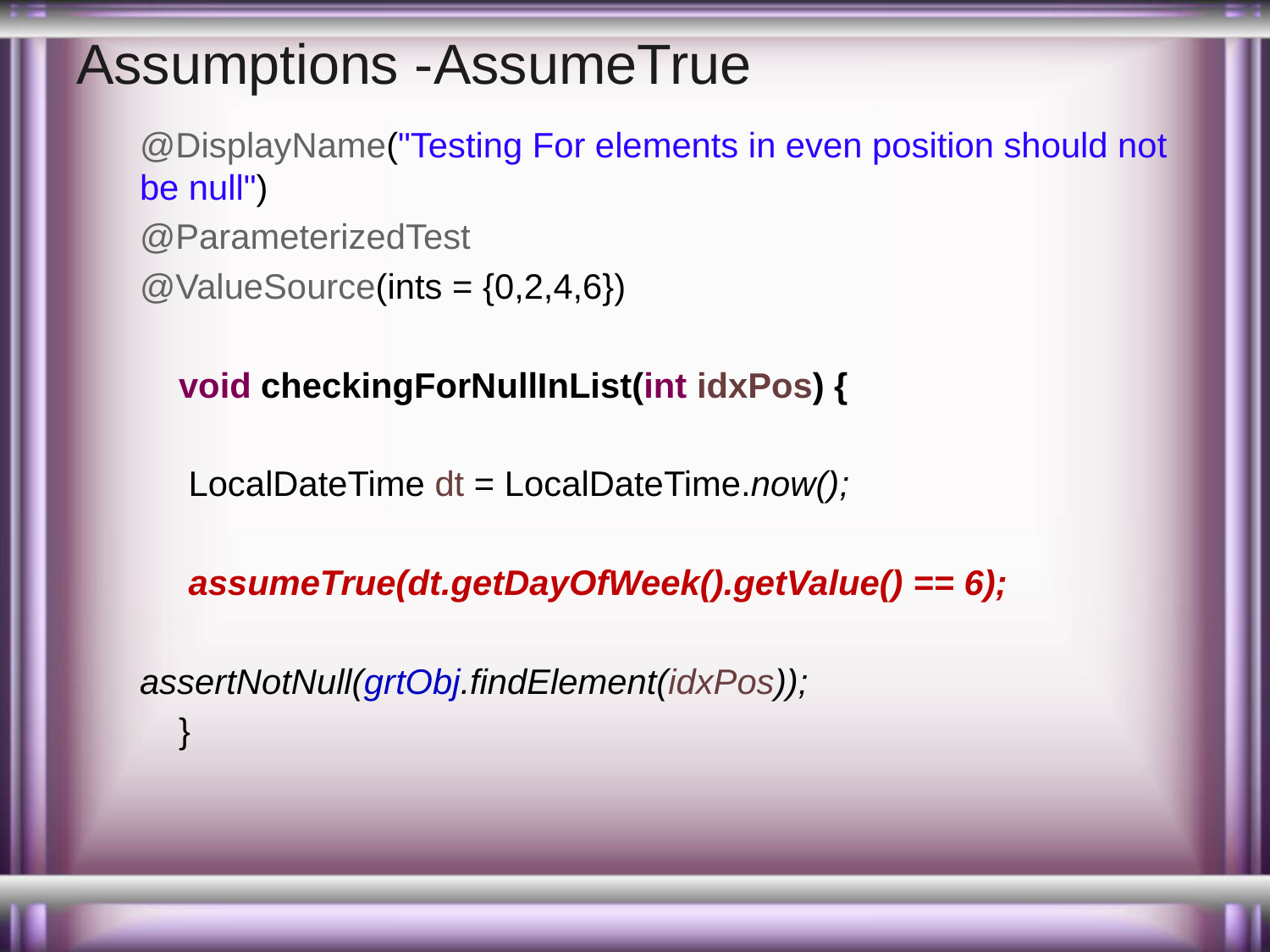

# Assumptions -AssumeTrue
@DisplayName("Testing For elements in even position should not be null")
@ParameterizedTest
@ValueSource(ints = {0,2,4,6})

    void checkingForNullInList(int idxPos) {

     LocalDateTime dt = LocalDateTime.now();

     assumeTrue(dt.getDayOfWeek().getValue() == 6);

assertNotNull(grtObj.findElement(idxPos));
    }